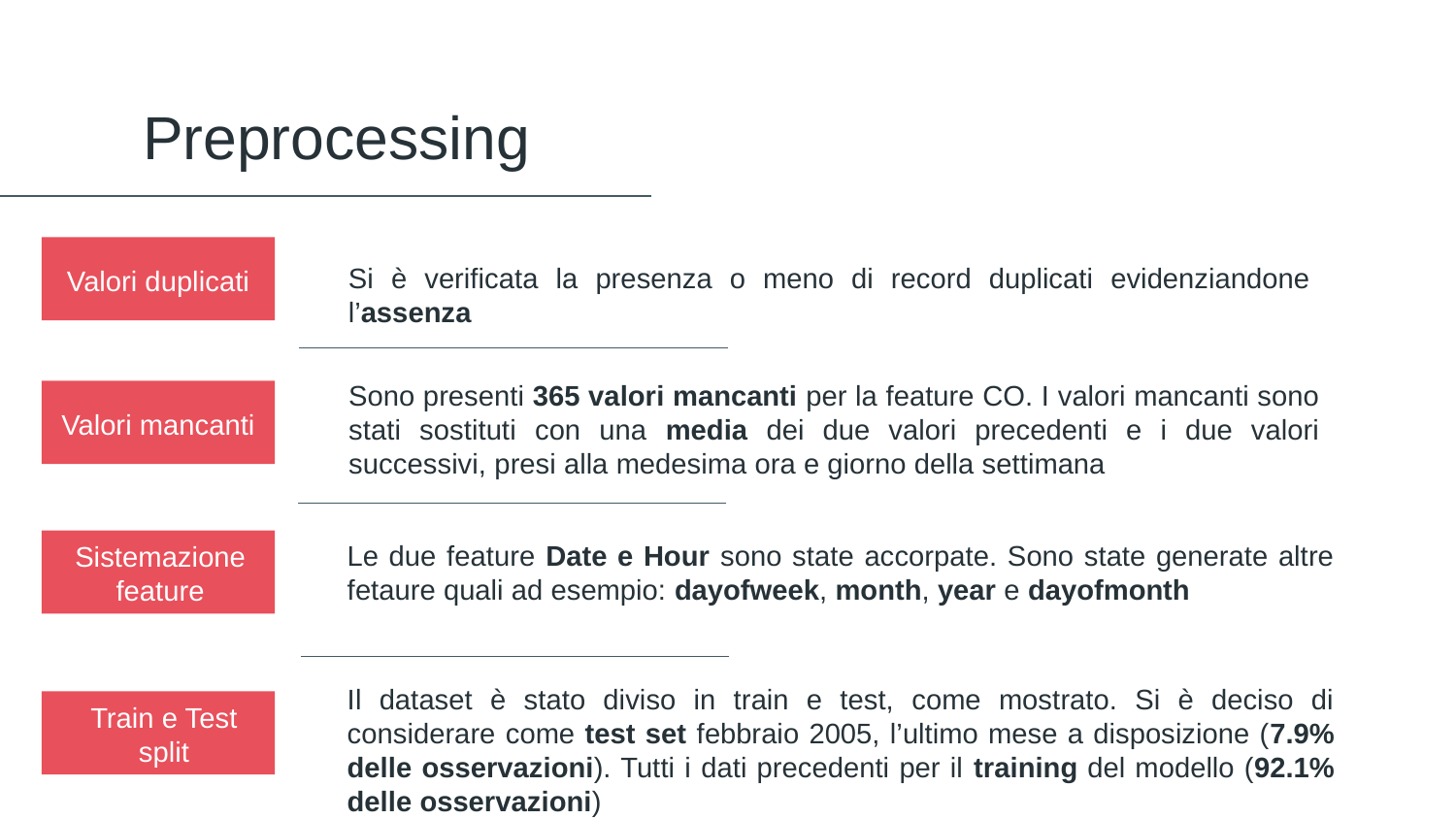

Preprocessing

Valori duplicati
Si è verificata la presenza o meno di record duplicati evidenziandone l’assenza
Sono presenti 365 valori mancanti per la feature CO. I valori mancanti sono stati sostituti con una media dei due valori precedenti e i due valori successivi, presi alla medesima ora e giorno della settimana

Valori mancanti
Sistemazione feature

Le due feature Date e Hour sono state accorpate. Sono state generate altre fetaure quali ad esempio: dayofweek, month, year e dayofmonth
Il dataset è stato diviso in train e test, come mostrato. Si è deciso di considerare come test set febbraio 2005, l’ultimo mese a disposizione (7.9% delle osservazioni). Tutti i dati precedenti per il training del modello (92.1% delle osservazioni)
Train e Test split